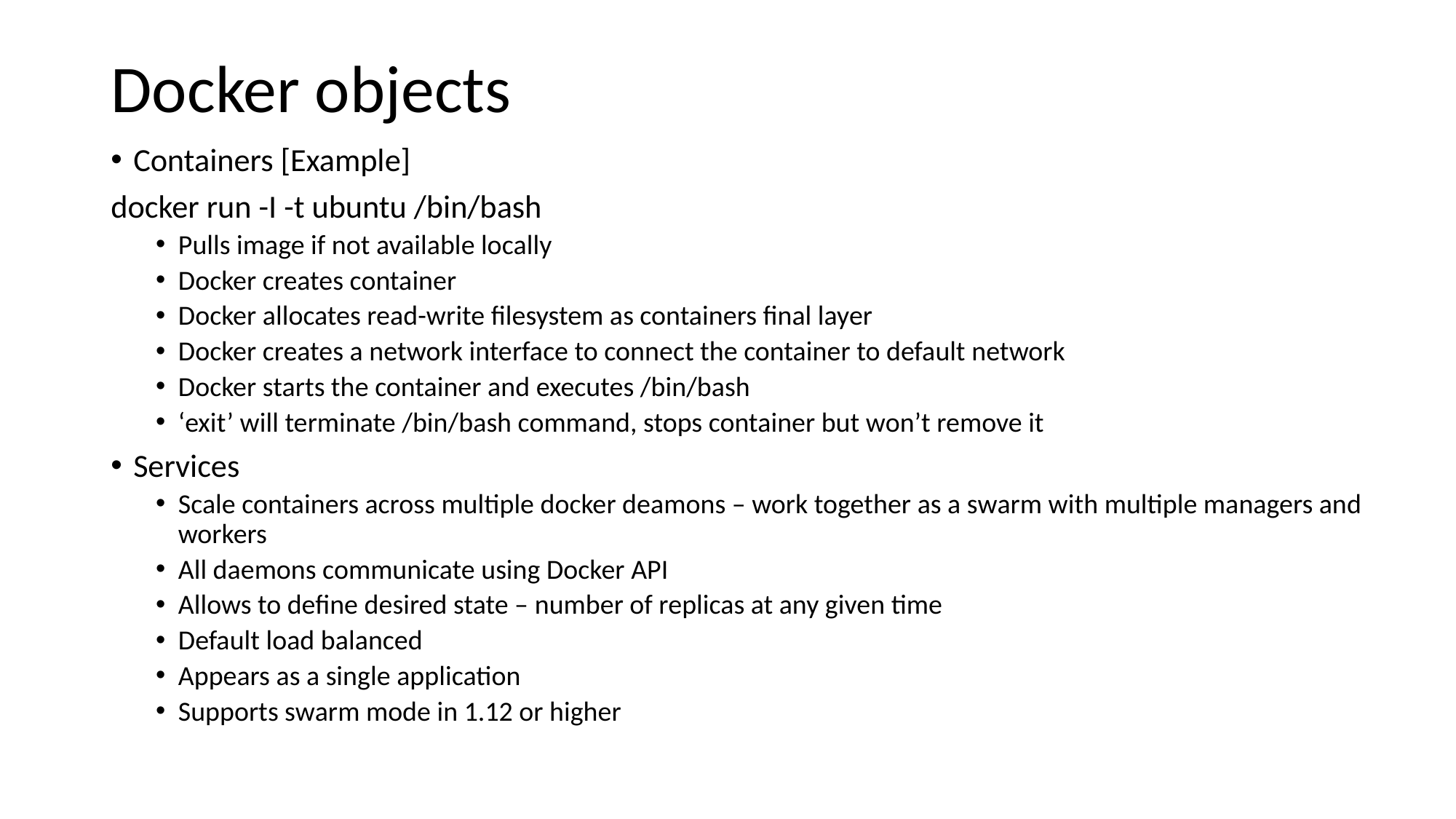

# Docker objects
Containers [Example]
docker run -I -t ubuntu /bin/bash
Pulls image if not available locally
Docker creates container
Docker allocates read-write filesystem as containers final layer
Docker creates a network interface to connect the container to default network
Docker starts the container and executes /bin/bash
‘exit’ will terminate /bin/bash command, stops container but won’t remove it
Services
Scale containers across multiple docker deamons – work together as a swarm with multiple managers and workers
All daemons communicate using Docker API
Allows to define desired state – number of replicas at any given time
Default load balanced
Appears as a single application
Supports swarm mode in 1.12 or higher